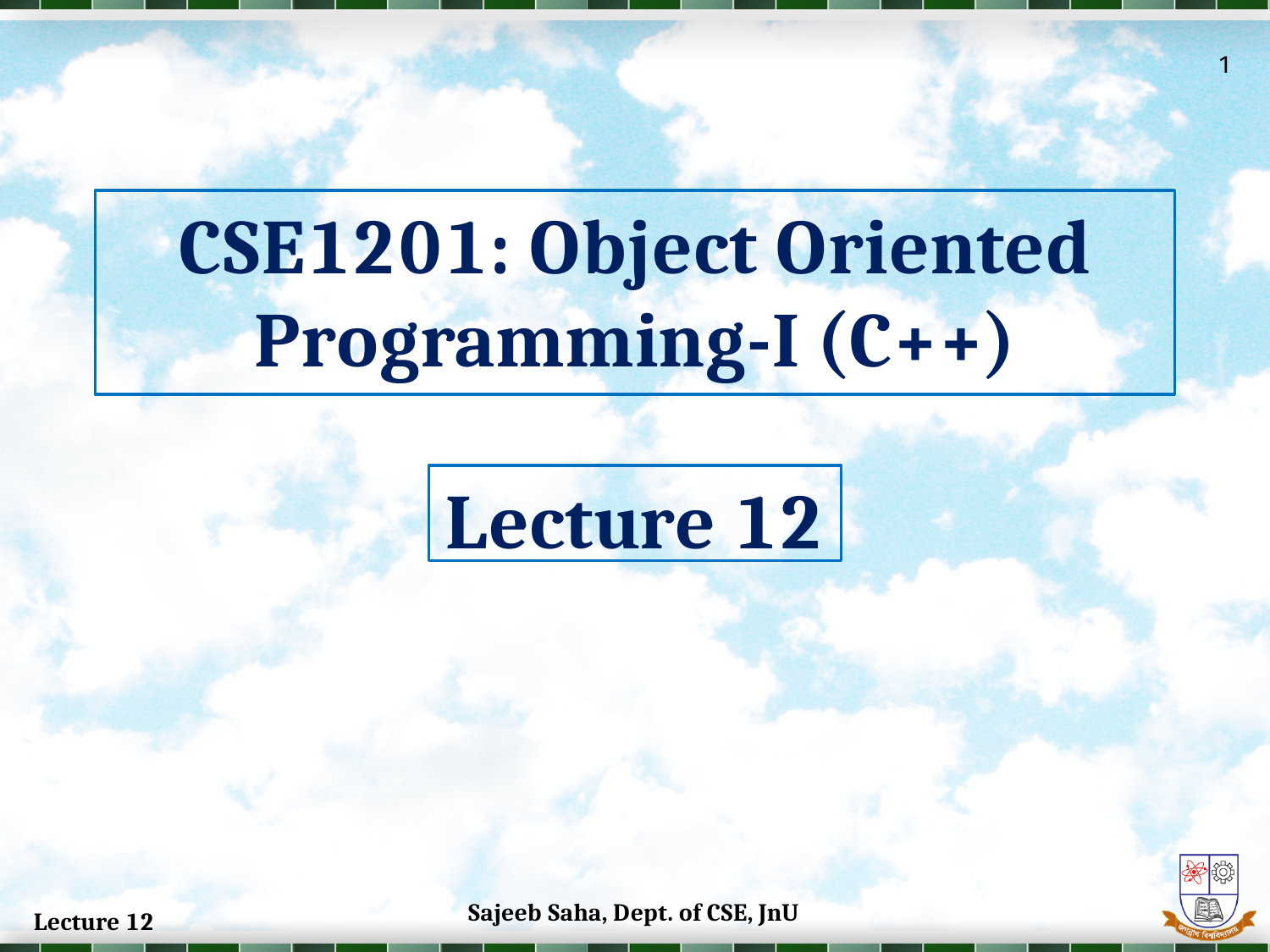

1
# CSE1201: Object Oriented Programming-I (C++)
Lecture 12
Sajeeb Saha, Dept. of CSE, JnU